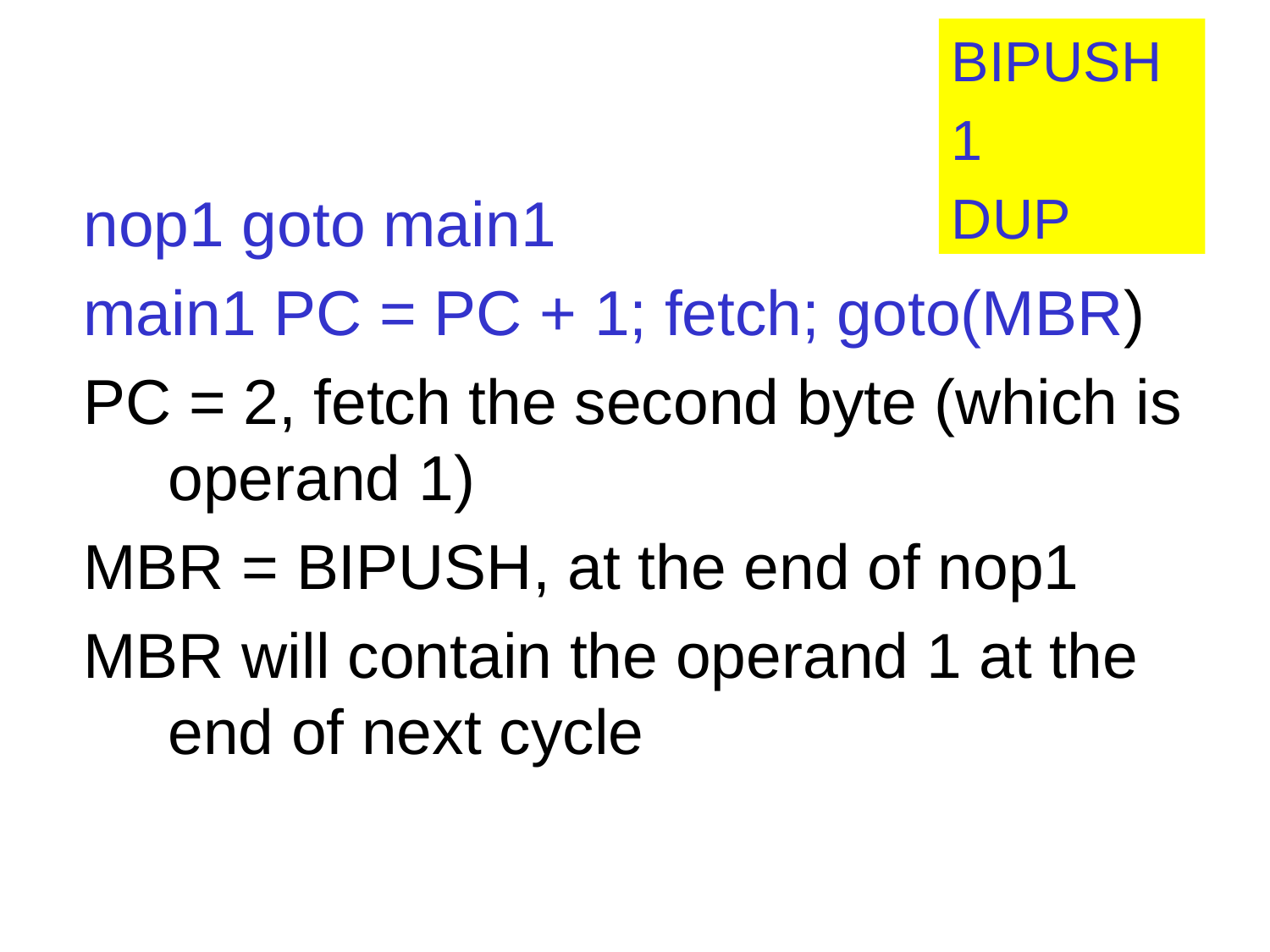

#
BIPUSH
1
DUP

nop1 goto main1
main1 PC = PC + 1; fetch; goto(MBR)
PC = 2, fetch the second byte (which is operand 1)
MBR = BIPUSH, at the end of nop1
MBR will contain the operand 1 at the end of next cycle